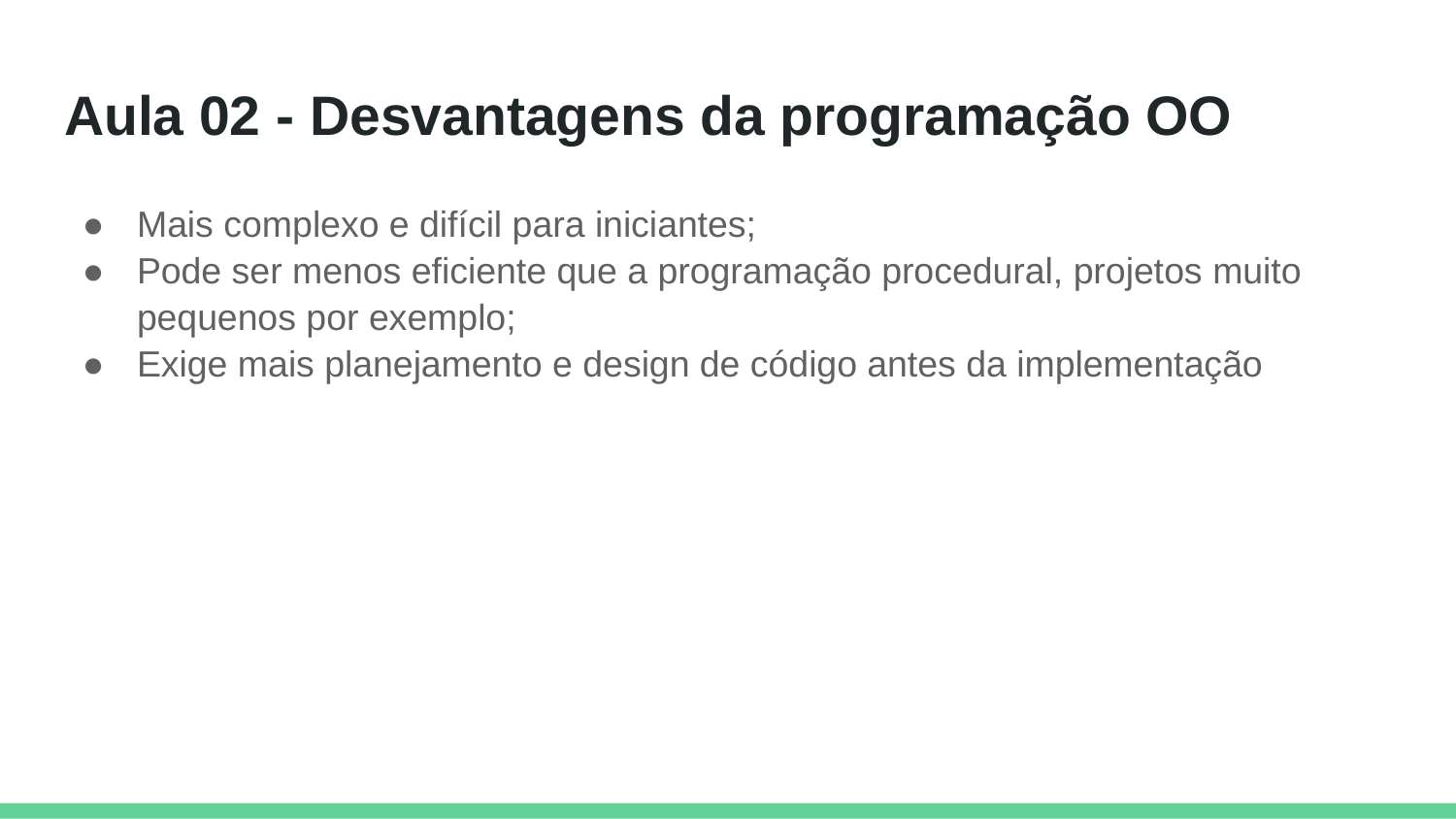

# Aula 02 - Desvantagens da programação OO
Mais complexo e difícil para iniciantes;
Pode ser menos eficiente que a programação procedural, projetos muito pequenos por exemplo;
Exige mais planejamento e design de código antes da implementação